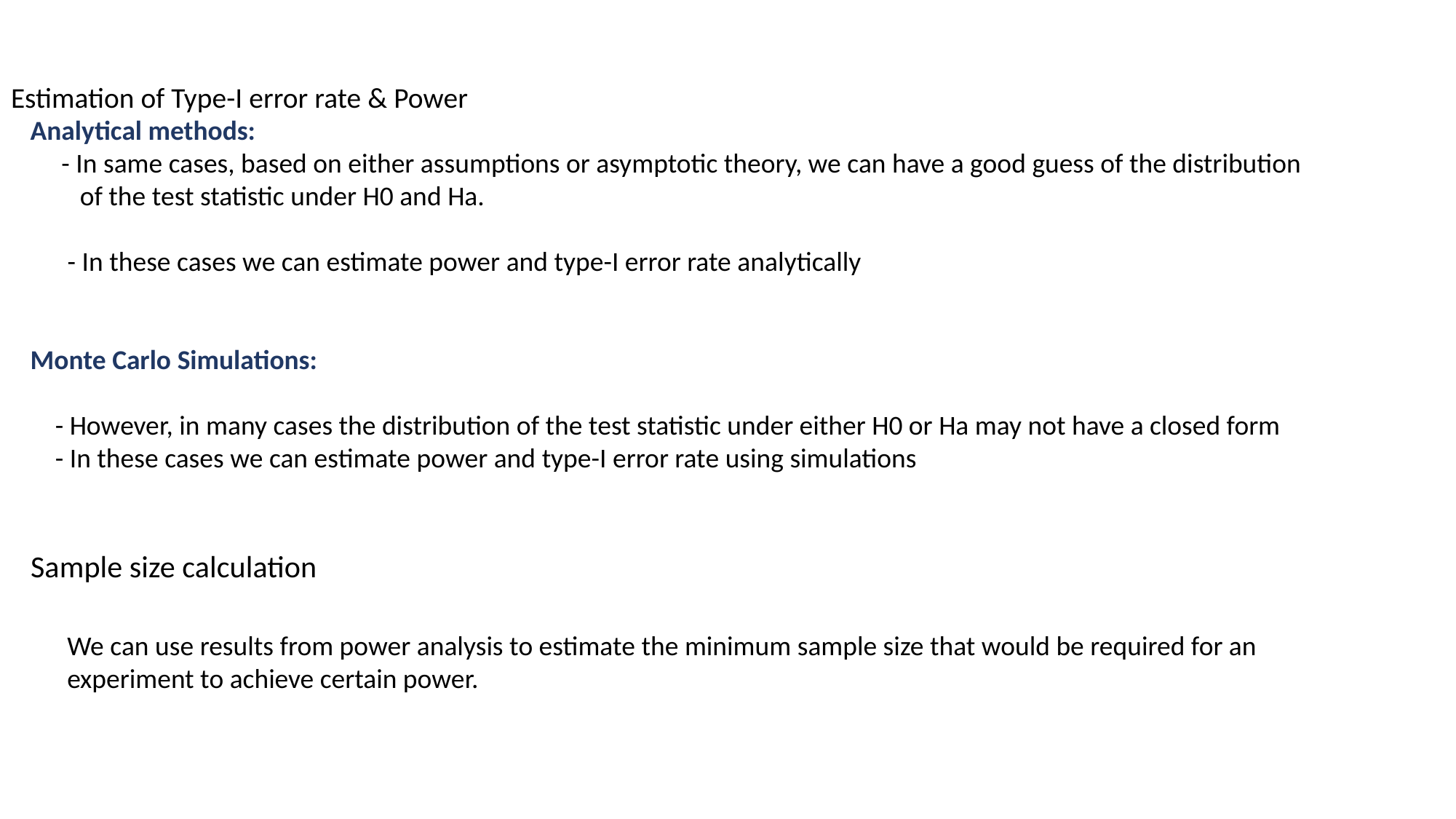

# Estimation of Type-I error rate & Power
Analytical methods:
     - In same cases, based on either assumptions or asymptotic theory, we can have a good guess of the distribution
        of the test statistic under H0 and Ha.

      - In these cases we can estimate power and type-I error rate analytically

Monte Carlo Simulations:

    - However, in many cases the distribution of the test statistic under either H0 or Ha may not have a closed form
    - In these cases we can estimate power and type-I error rate using simulations

Sample size calculation
We can use results from power analysis to estimate the minimum sample size that would be required for an experiment to achieve certain power.